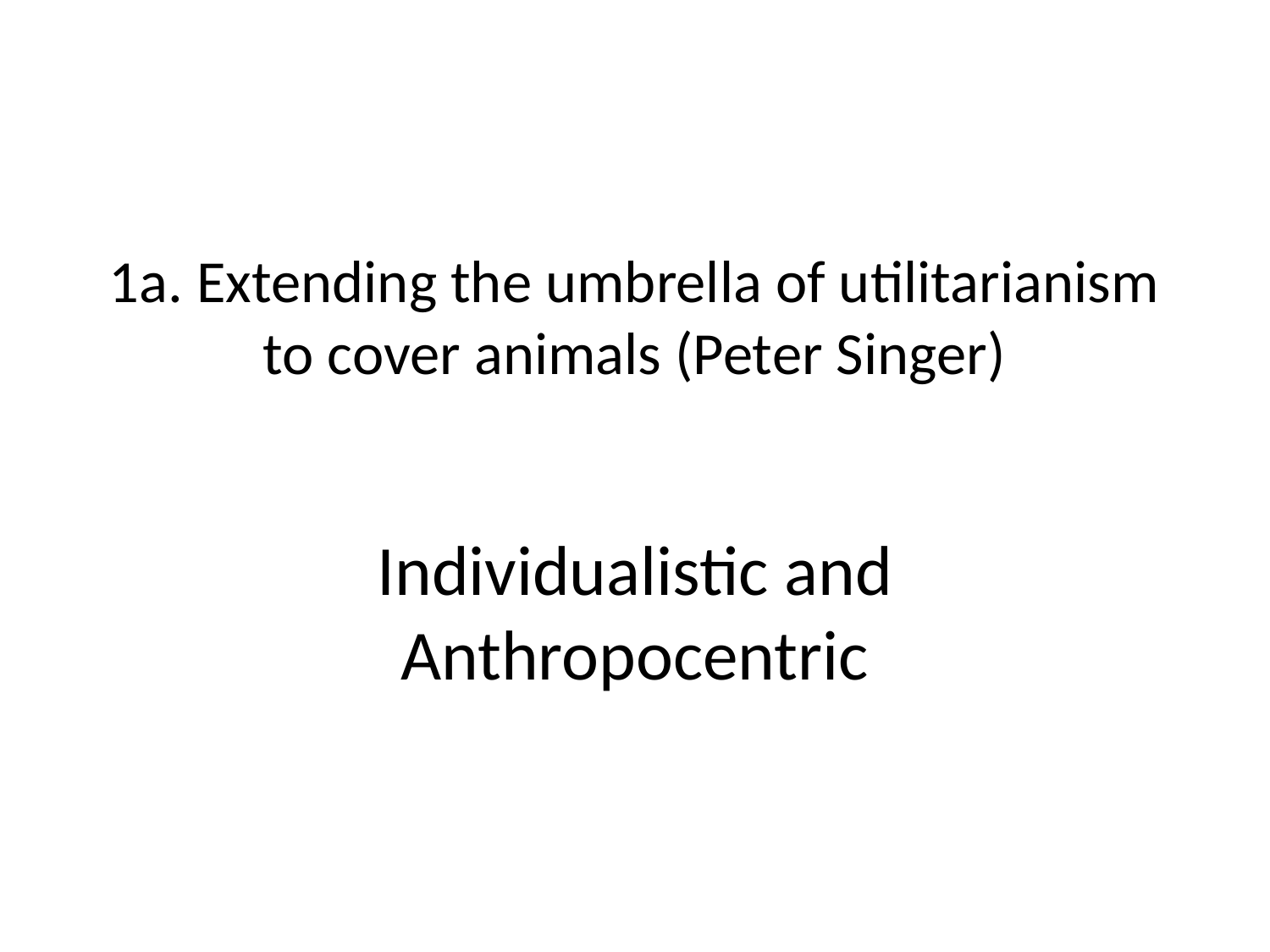

# 1a. Extending the umbrella of utilitarianism to cover animals (Peter Singer)
Individualistic and Anthropocentric